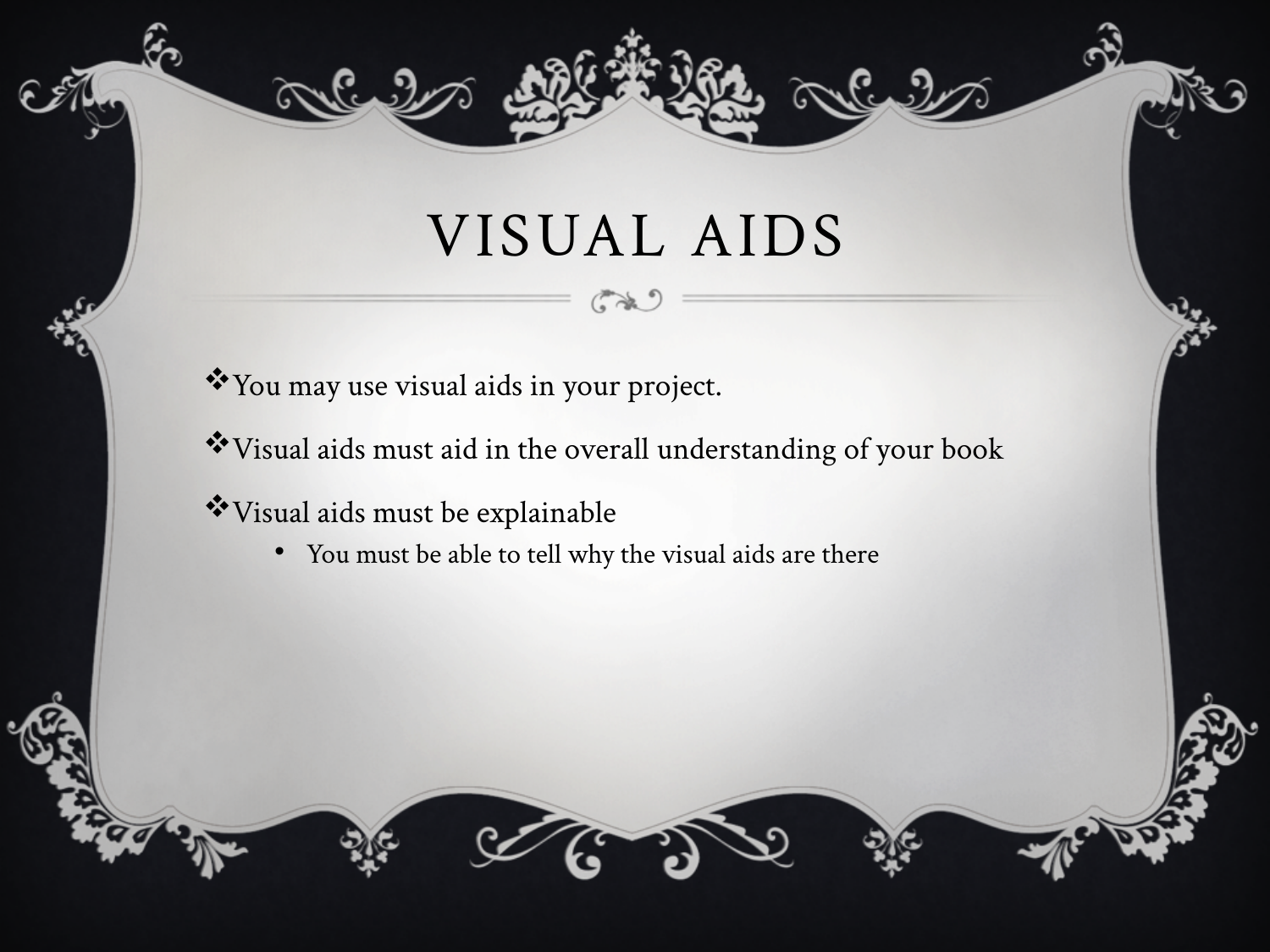

# Visual Aids
You may use visual aids in your project.
Visual aids must aid in the overall understanding of your book
Visual aids must be explainable
You must be able to tell why the visual aids are there